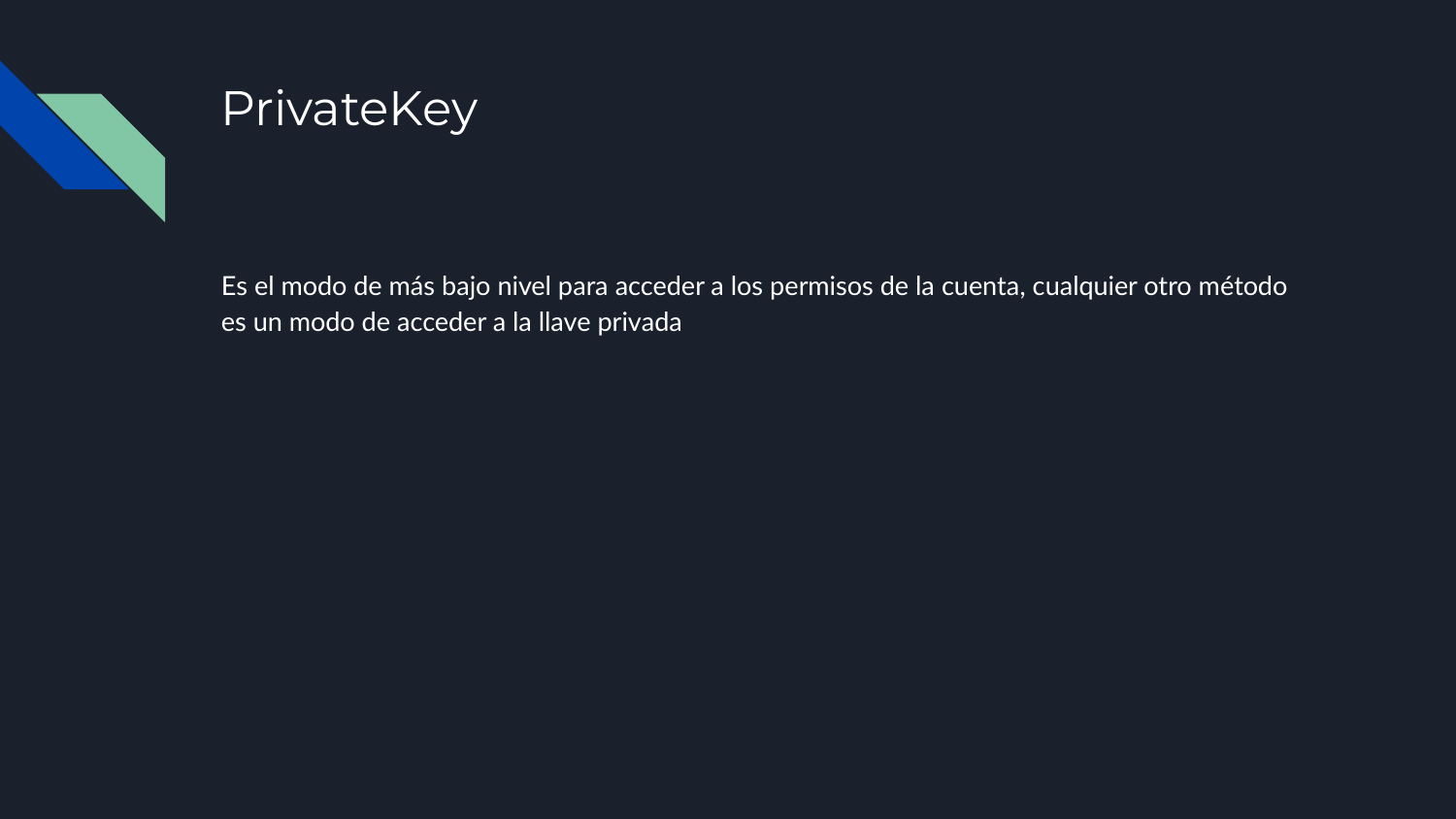

# PrivateKey
Es el modo de más bajo nivel para acceder a los permisos de la cuenta, cualquier otro método es un modo de acceder a la llave privada